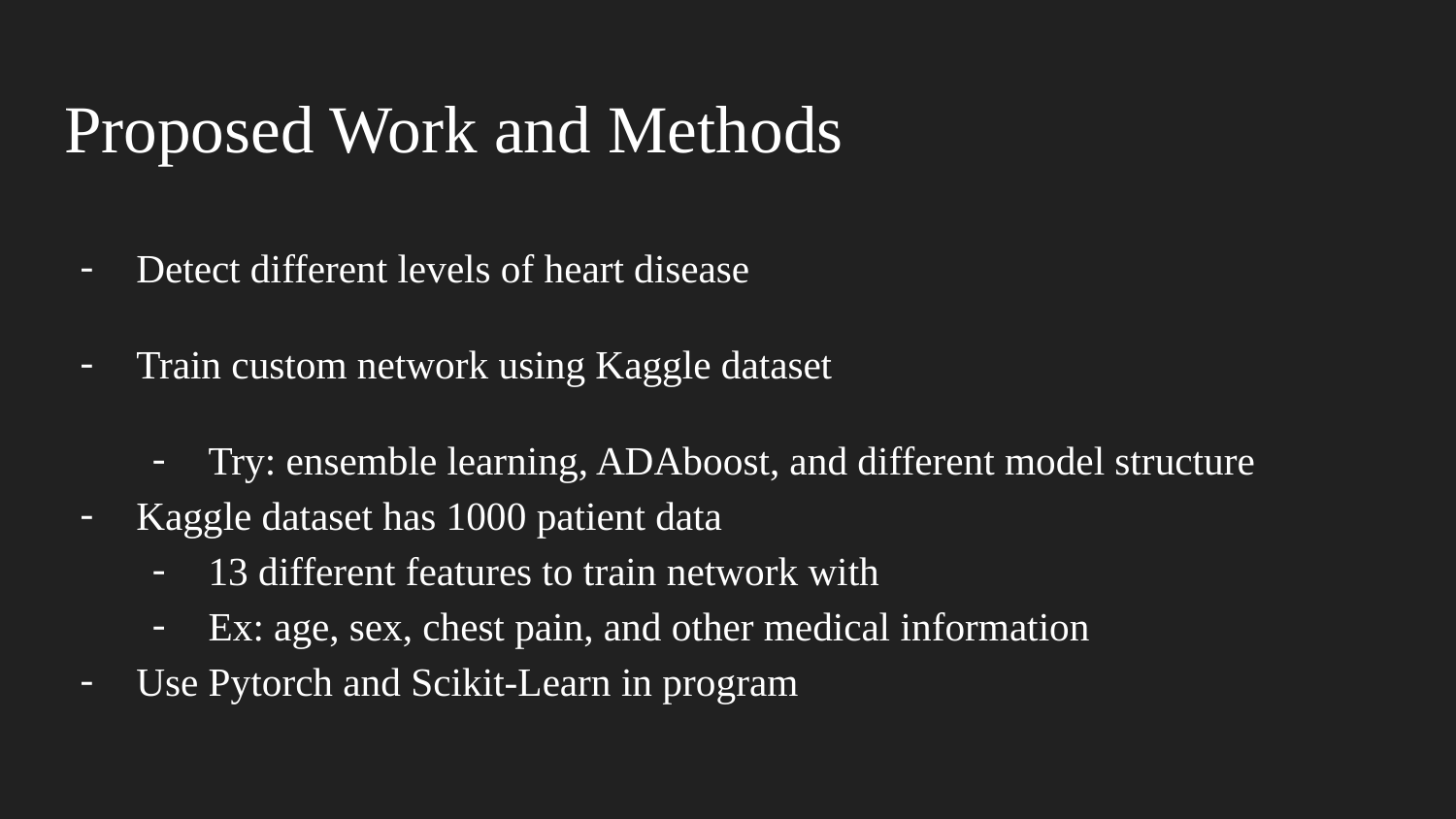

# Proposed Work and Methods
Detect different levels of heart disease
Train custom network using Kaggle dataset
Try: ensemble learning, ADAboost, and different model structure
Kaggle dataset has 1000 patient data
13 different features to train network with
Ex: age, sex, chest pain, and other medical information
Use Pytorch and Scikit-Learn in program